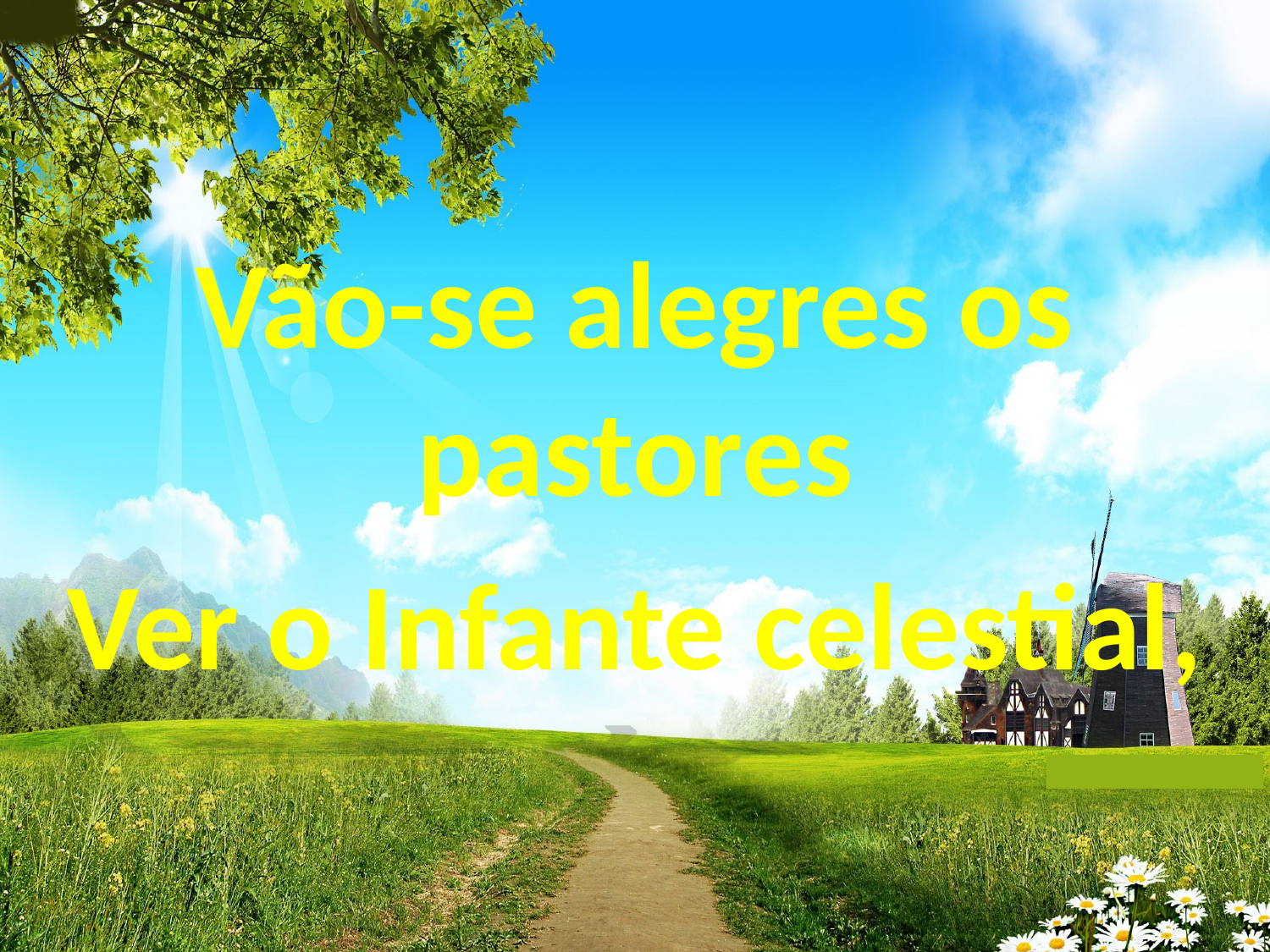

Vão-se alegres os pastores
Ver o Infante celestial,